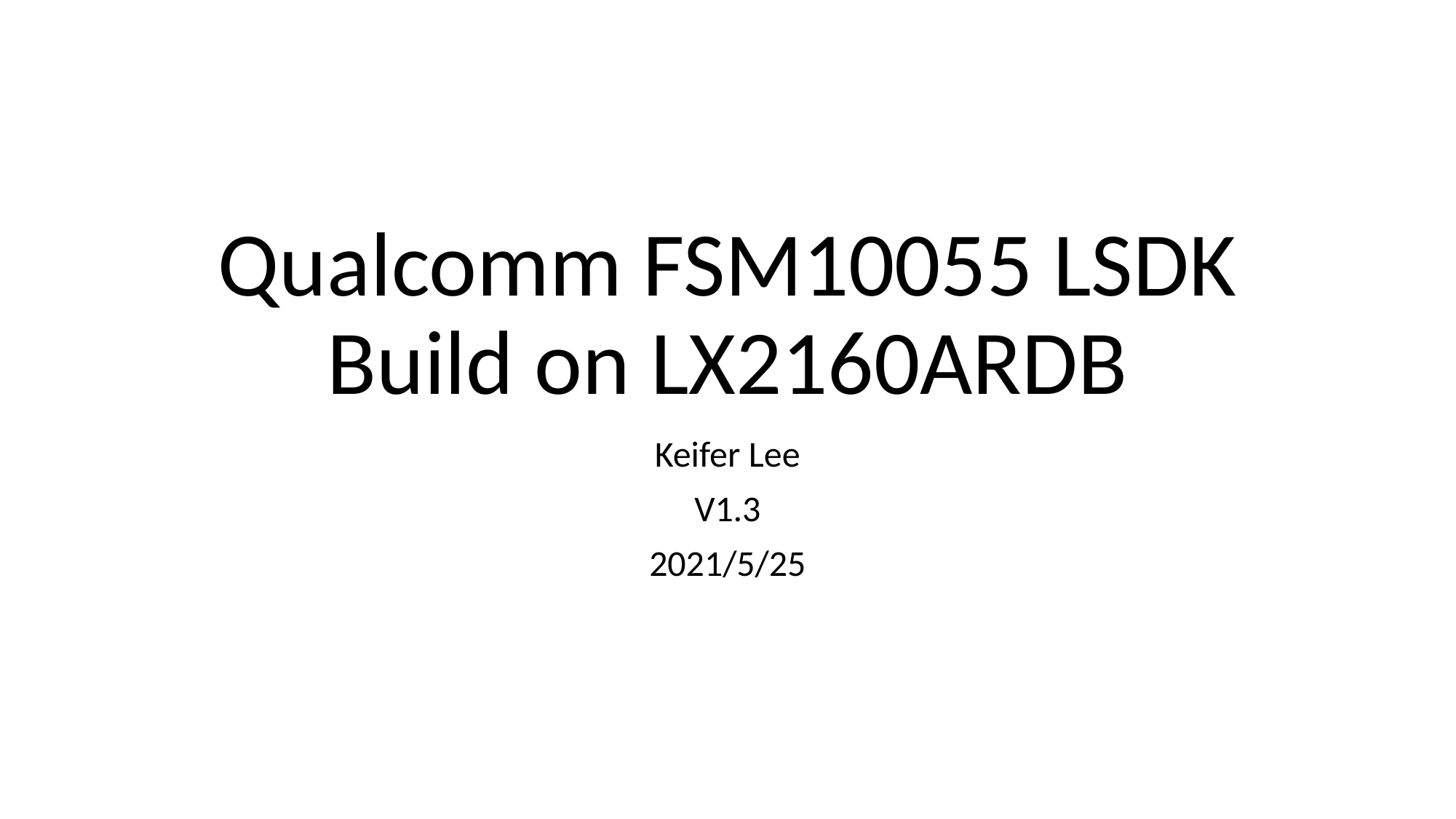

# Qualcomm FSM10055 LSDK Build on LX2160ARDB
Keifer Lee
V1.3
2021/5/25